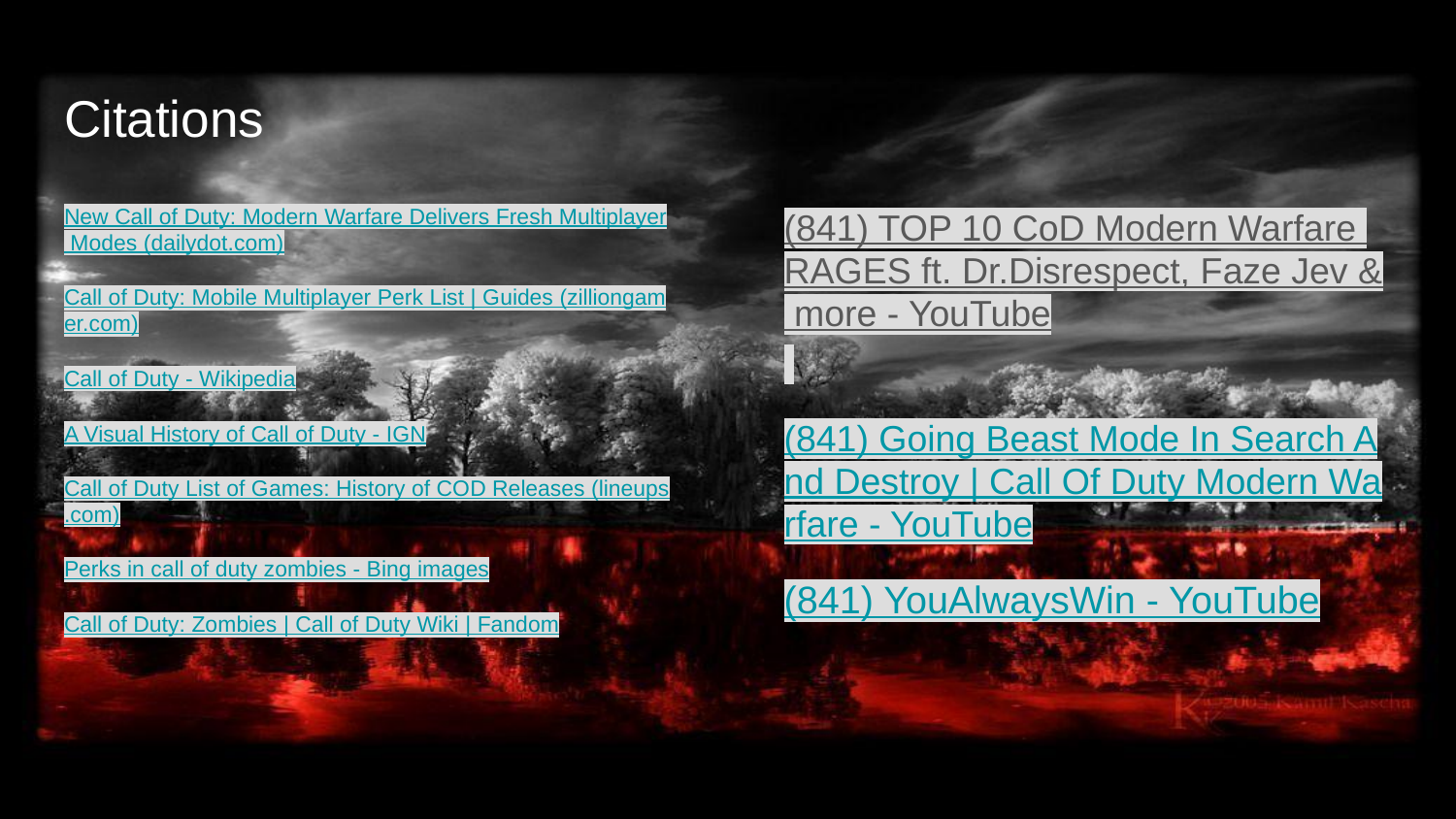

# Citations
New Call of Duty: Modern Warfare Delivers Fresh Multiplayer Modes (dailydot.com)
Call of Duty: Mobile Multiplayer Perk List | Guides (zilliongamer.com)
Call of Duty - Wikipedia
A Visual History of Call of Duty - IGN
Call of Duty List of Games: History of COD Releases (lineups.com)
Perks in call of duty zombies - Bing images
Call of Duty: Zombies | Call of Duty Wiki | Fandom
(841) TOP 10 CoD Modern Warfare RAGES ft. Dr.Disrespect, Faze Jev & more - YouTube
(841) Going Beast Mode In Search And Destroy | Call Of Duty Modern Warfare - YouTube
(841) YouAlwaysWin - YouTube